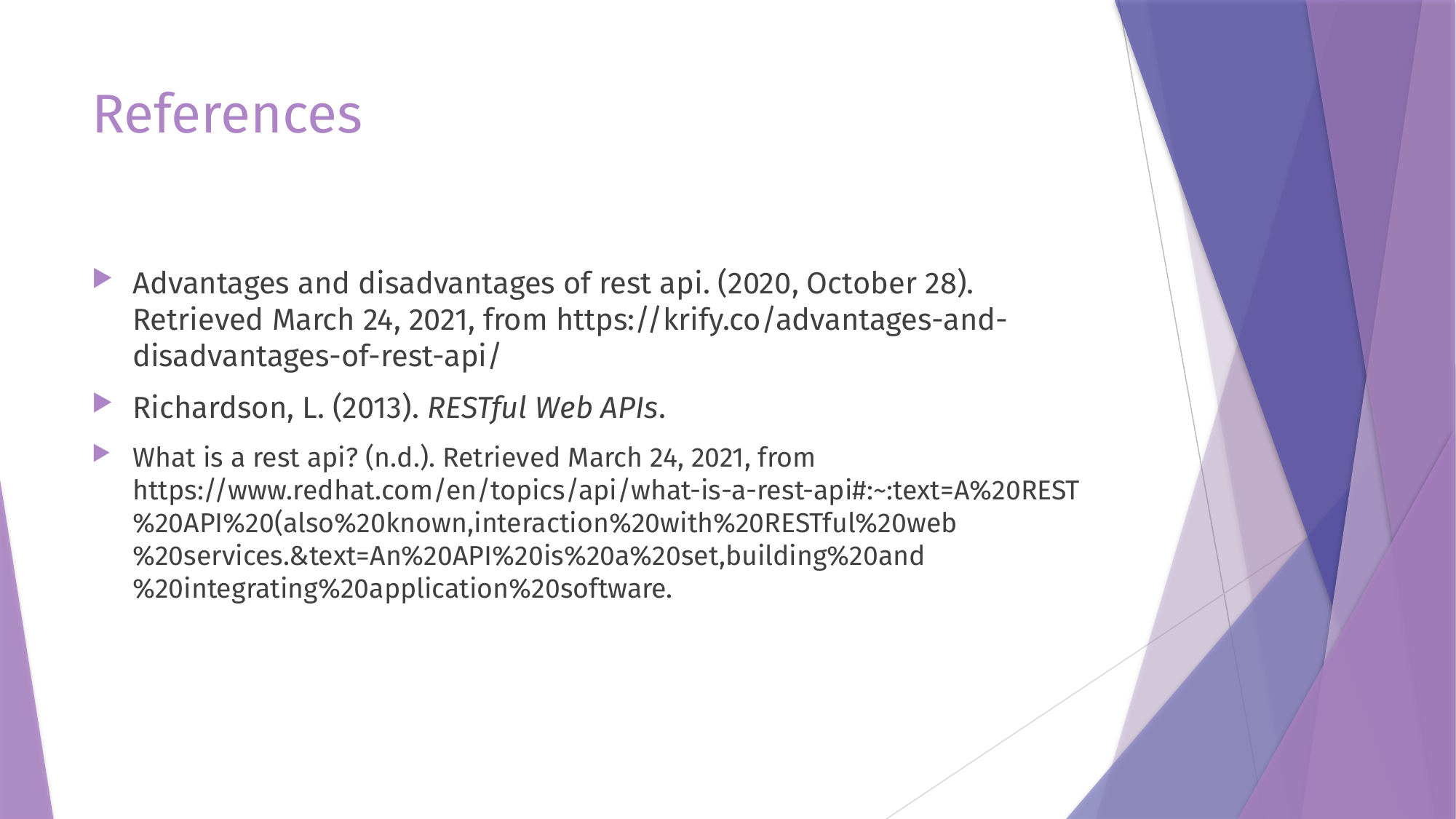

# References
Advantages and disadvantages of rest api. (2020, October 28). Retrieved March 24, 2021, from https://krify.co/advantages-and-disadvantages-of-rest-api/
Richardson, L. (2013). RESTful Web APIs.
What is a rest api? (n.d.). Retrieved March 24, 2021, from https://www.redhat.com/en/topics/api/what-is-a-rest-api#:~:text=A%20REST%20API%20(also%20known,interaction%20with%20RESTful%20web%20services.&text=An%20API%20is%20a%20set,building%20and%20integrating%20application%20software.